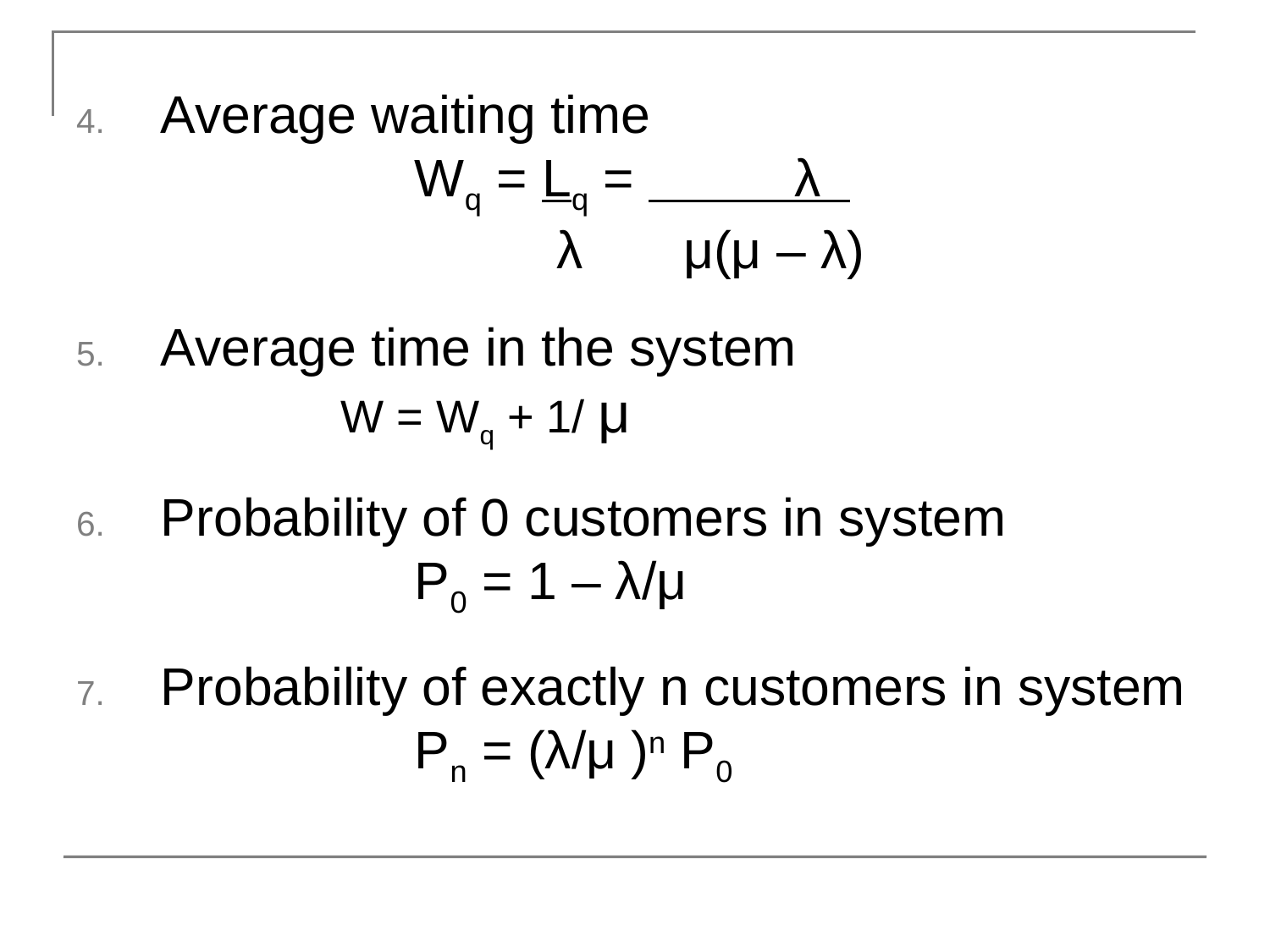

Average waiting time
			Wq = Lq =           λ
				 λ	 μ(μ – λ)

Average time in the system
		W = Wq + 1/ μ

Probability of 0 customers in system
			P0 = 1 – λ/μ

Probability of exactly n customers in system
			Pn = (λ/μ )n P0